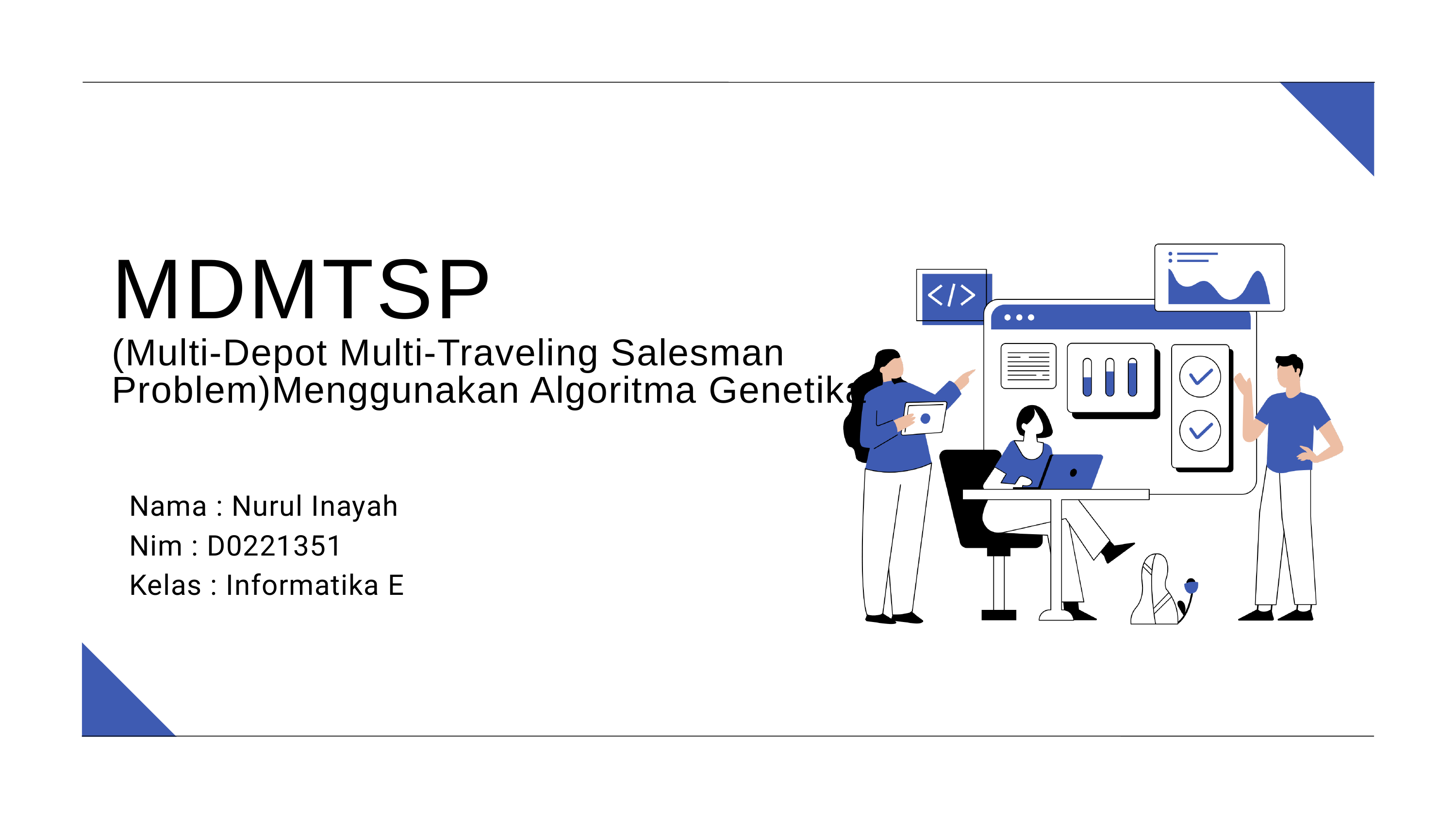

MDMTSP
(Multi-Depot Multi-Traveling Salesman Problem)Menggunakan Algoritma Genetika
Nama : Nurul Inayah
Nim : D0221351
Kelas : Informatika E